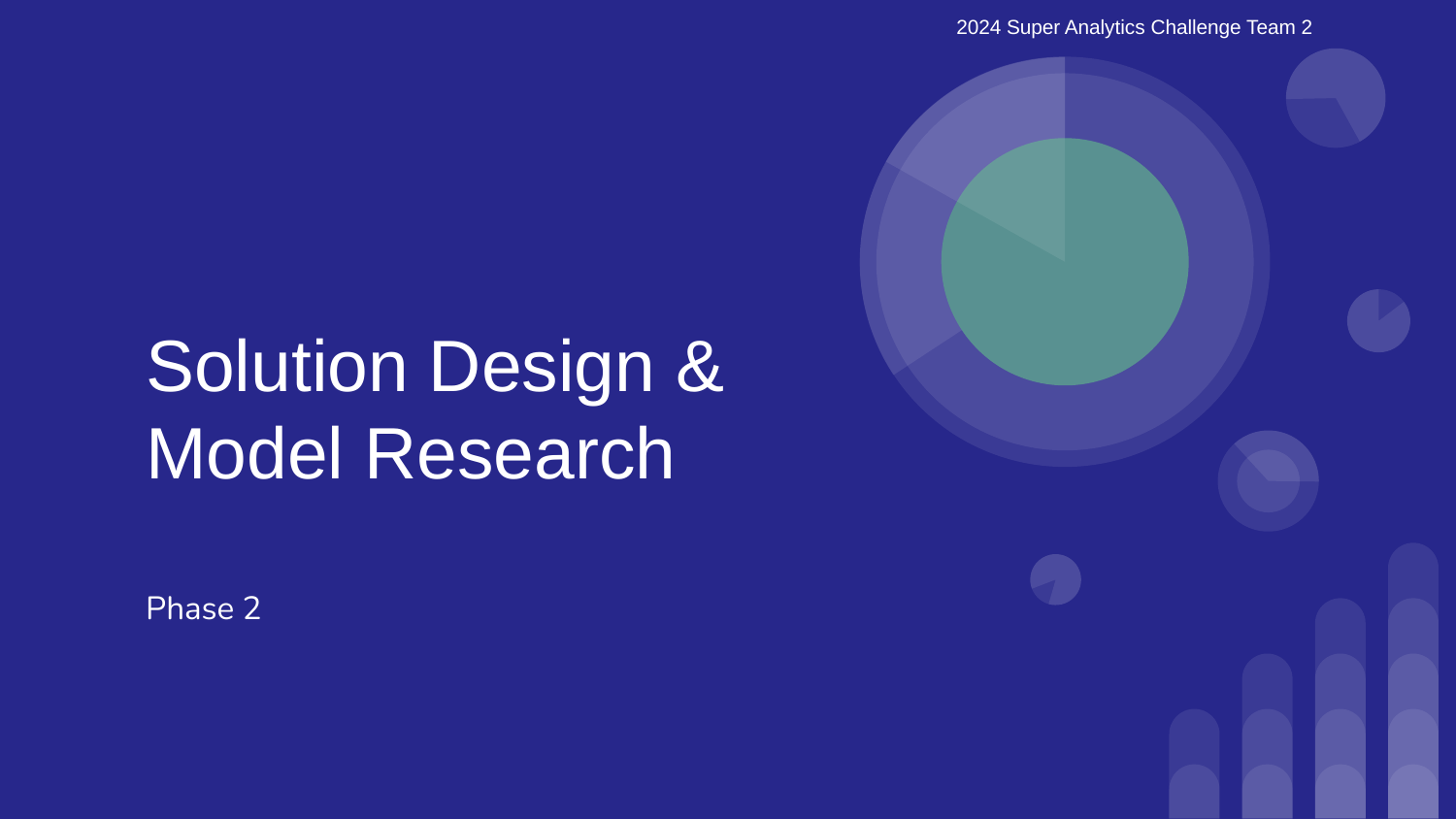

2024 Super Analytics Challenge Team 2
# Solution Design & Model Research
Phase 2